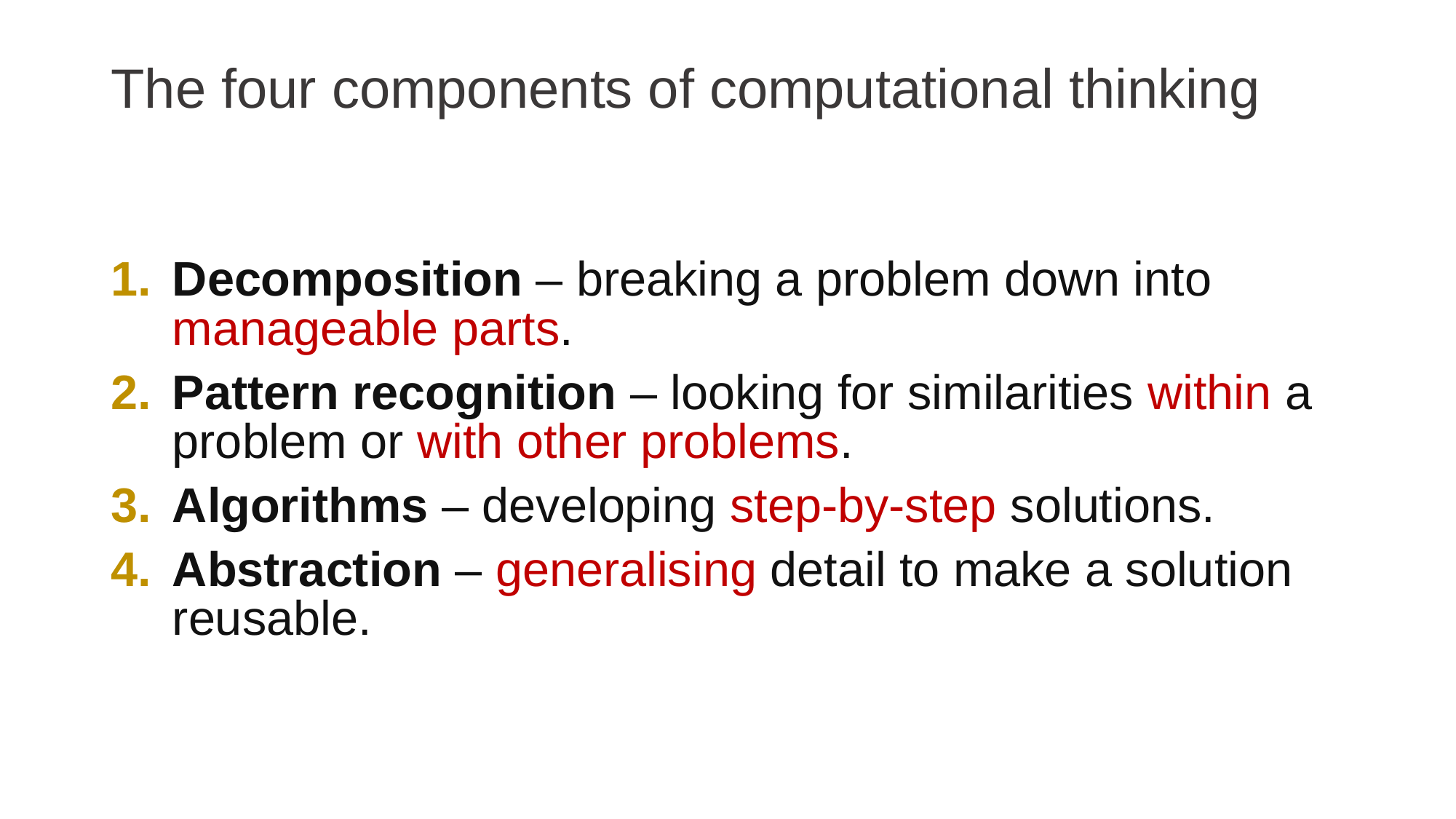

# The four components of computational thinking
Decomposition – breaking a problem down into manageable parts.
Pattern recognition – looking for similarities within a problem or with other problems.
Algorithms – developing step-by-step solutions.
Abstraction – generalising detail to make a solution reusable.